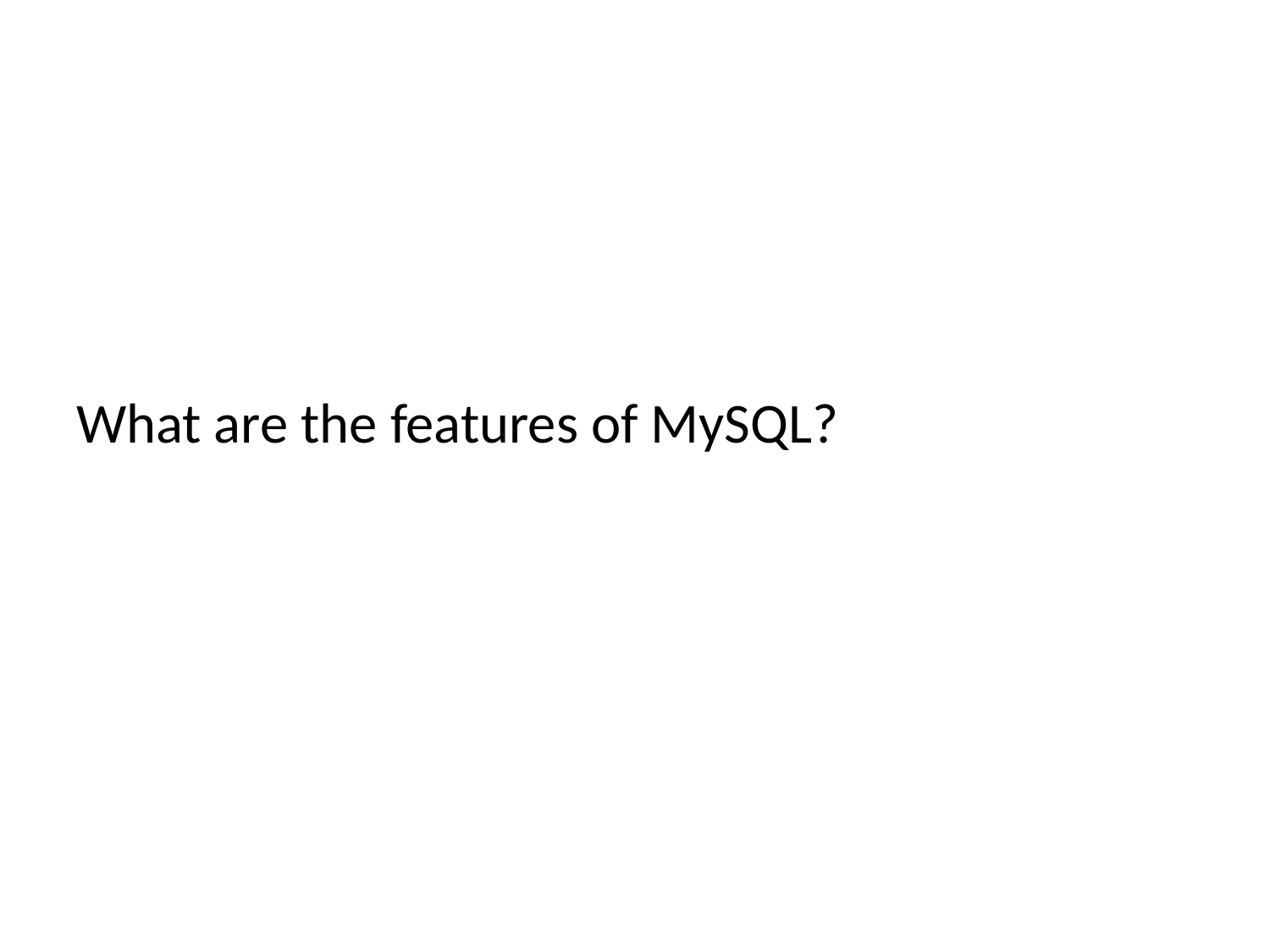

#

What are the features of MySQL?